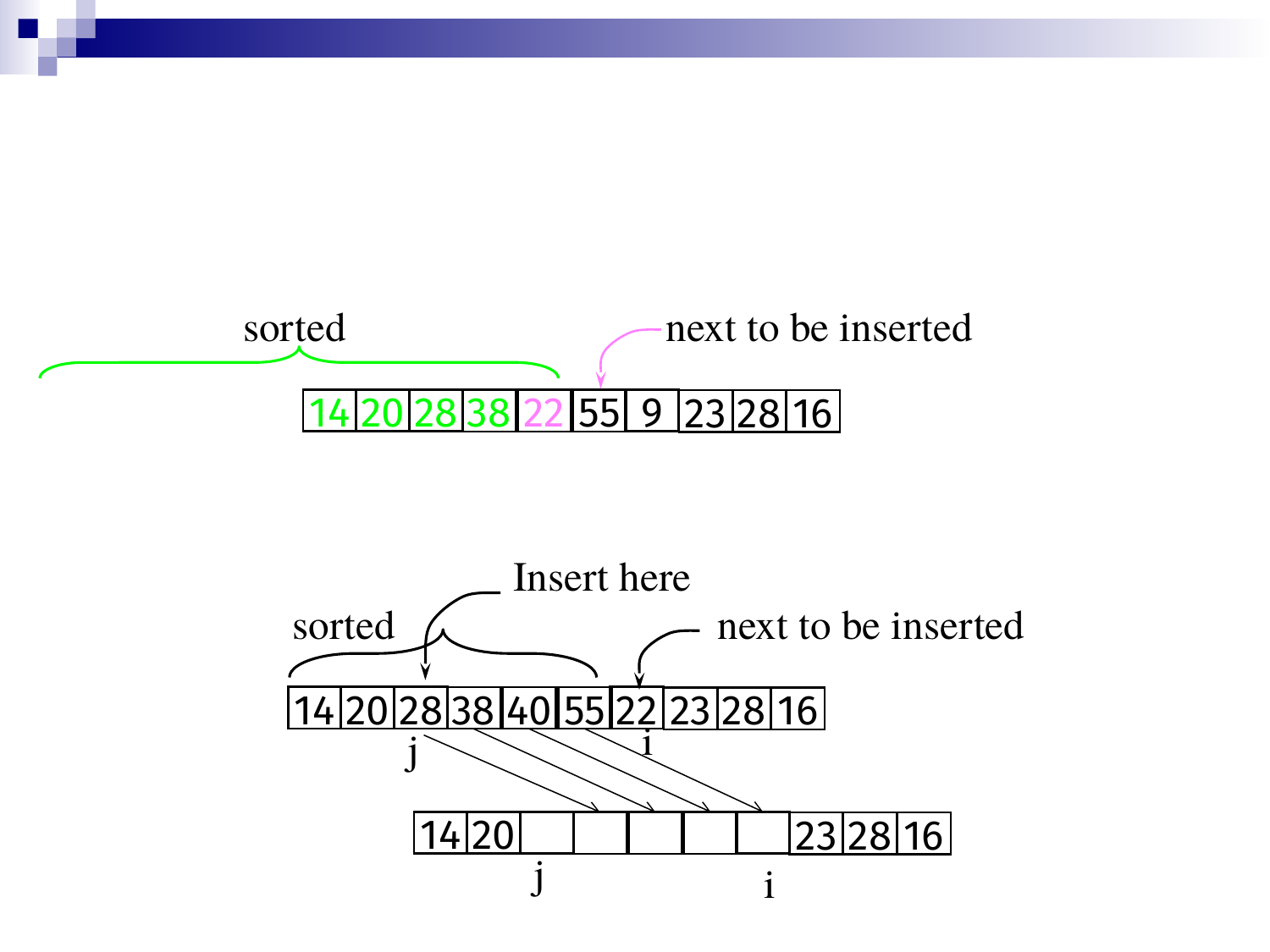

sorted
next to be inserted

14
20
28
9
38
22
55
23
28
16

Insert here
sorted

next to be inserted

14
20
28
22
38
40
55
23
28
16
i
j
14
20

23
28
16
j
i